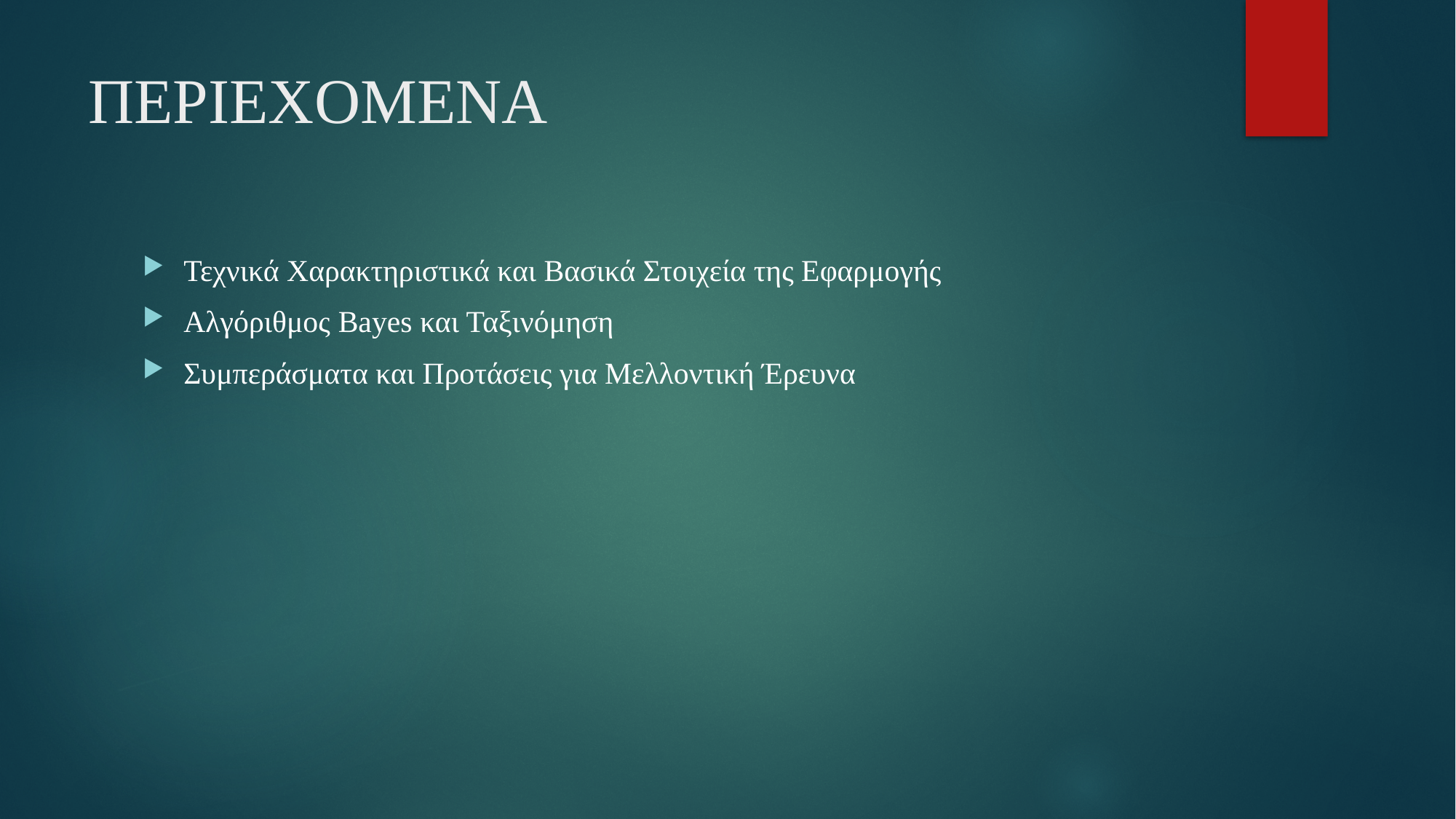

# ΠΕΡΙΕΧΟΜΕΝΑ
Τεχνικά Χαρακτηριστικά και Βασικά Στοιχεία της Εφαρμογής
Αλγόριθμος Bayes και Ταξινόμηση
Συμπεράσματα και Προτάσεις για Μελλοντική Έρευνα